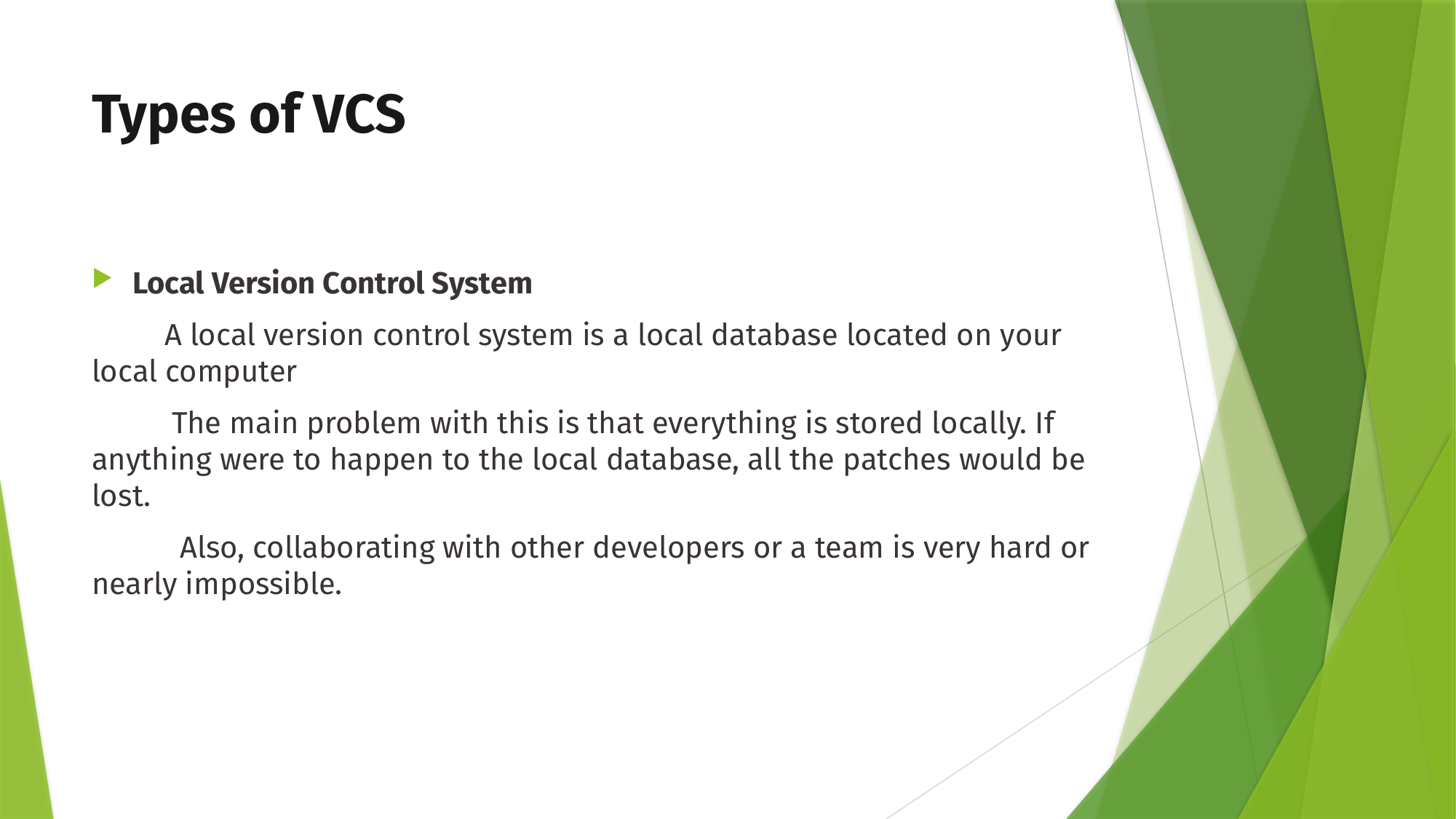

# Types of VCS

Local Version Control System
          A local version control system is a local database located on your local computer
          The main problem with this is that everything is stored locally. If anything were to happen to the local database, all the patches would be lost.
           Also, collaborating with other developers or a team is very hard or nearly impossible.